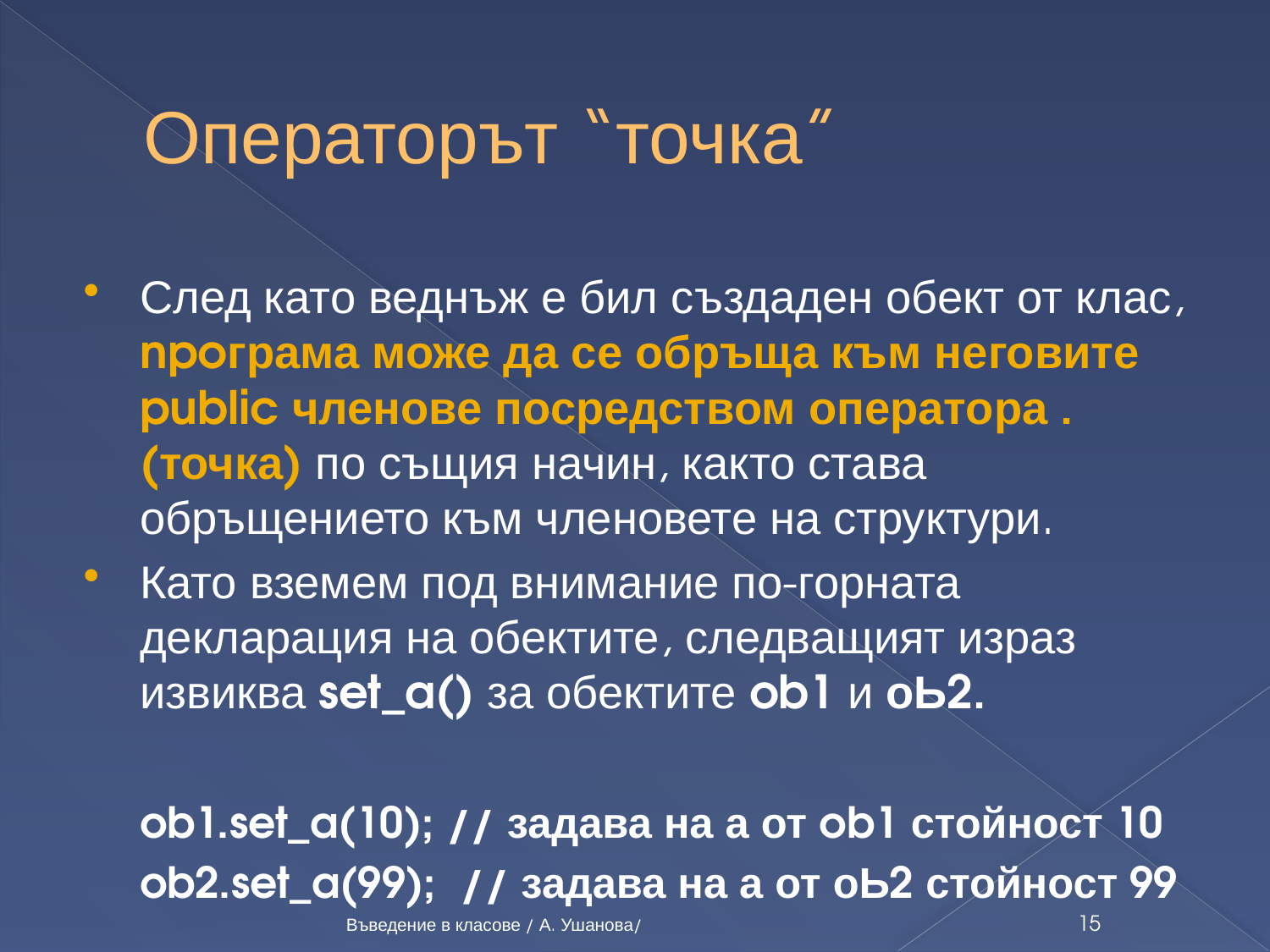

# Операторът “точка”
След като веднъж е бил създаден обект от клас, npoграма може да се обръща към неговите public членове посредством оператора . (точка) по същия начин, както става обръщението към членовете на структури.
Като вземем под внимание по-горната декларация на обектите, следващият израз извиква set_a() за обектите ob1 и оЬ2.

	ob1.set_a(10); // задава на а от ob1 стойност 10
	ob2.set_a(99);  // задава на а от оЬ2 стойност 99

Въведение в класове / А. Ушанова/
15